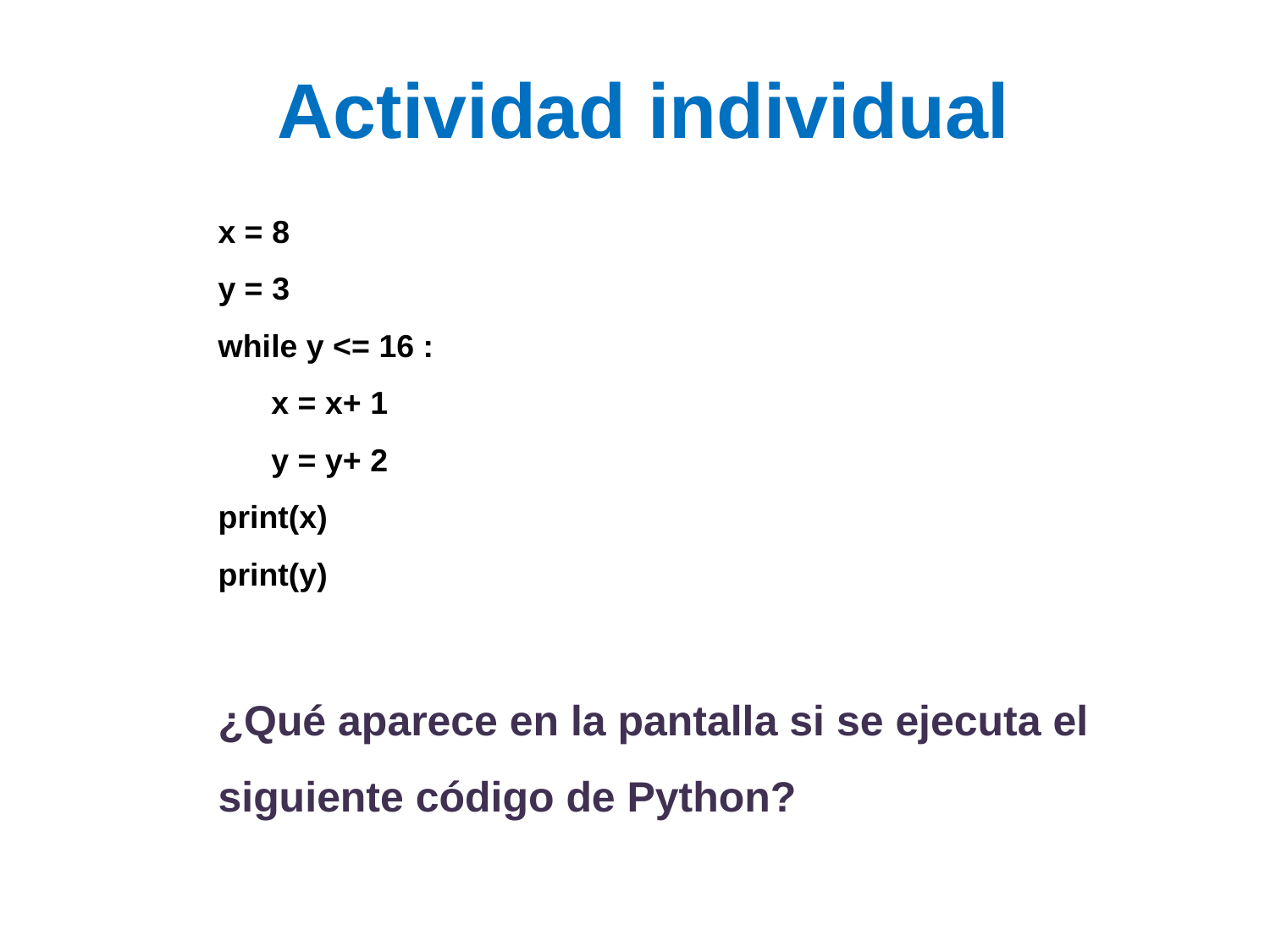

Actividad individual
x = 8
y = 3
while y <= 16 :
      x = x+ 1
      y = y+ 2
print(x)
print(y)

¿Qué aparece en la pantalla si se ejecuta el siguiente código de Python?